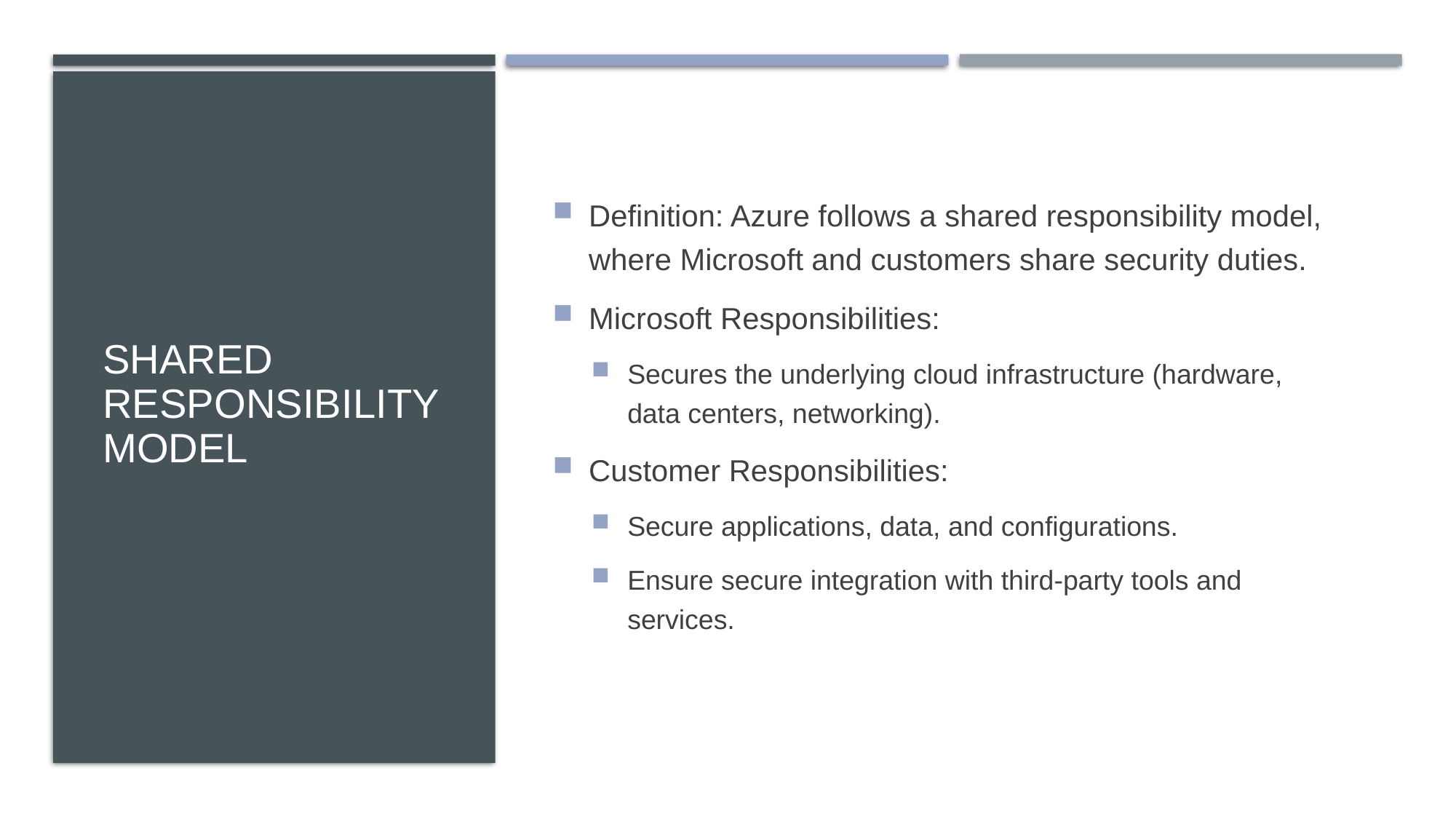

# Shared Responsibility Model
Definition: Azure follows a shared responsibility model, where Microsoft and customers share security duties.
Microsoft Responsibilities:
Secures the underlying cloud infrastructure (hardware, data centers, networking).
Customer Responsibilities:
Secure applications, data, and configurations.
Ensure secure integration with third-party tools and services.